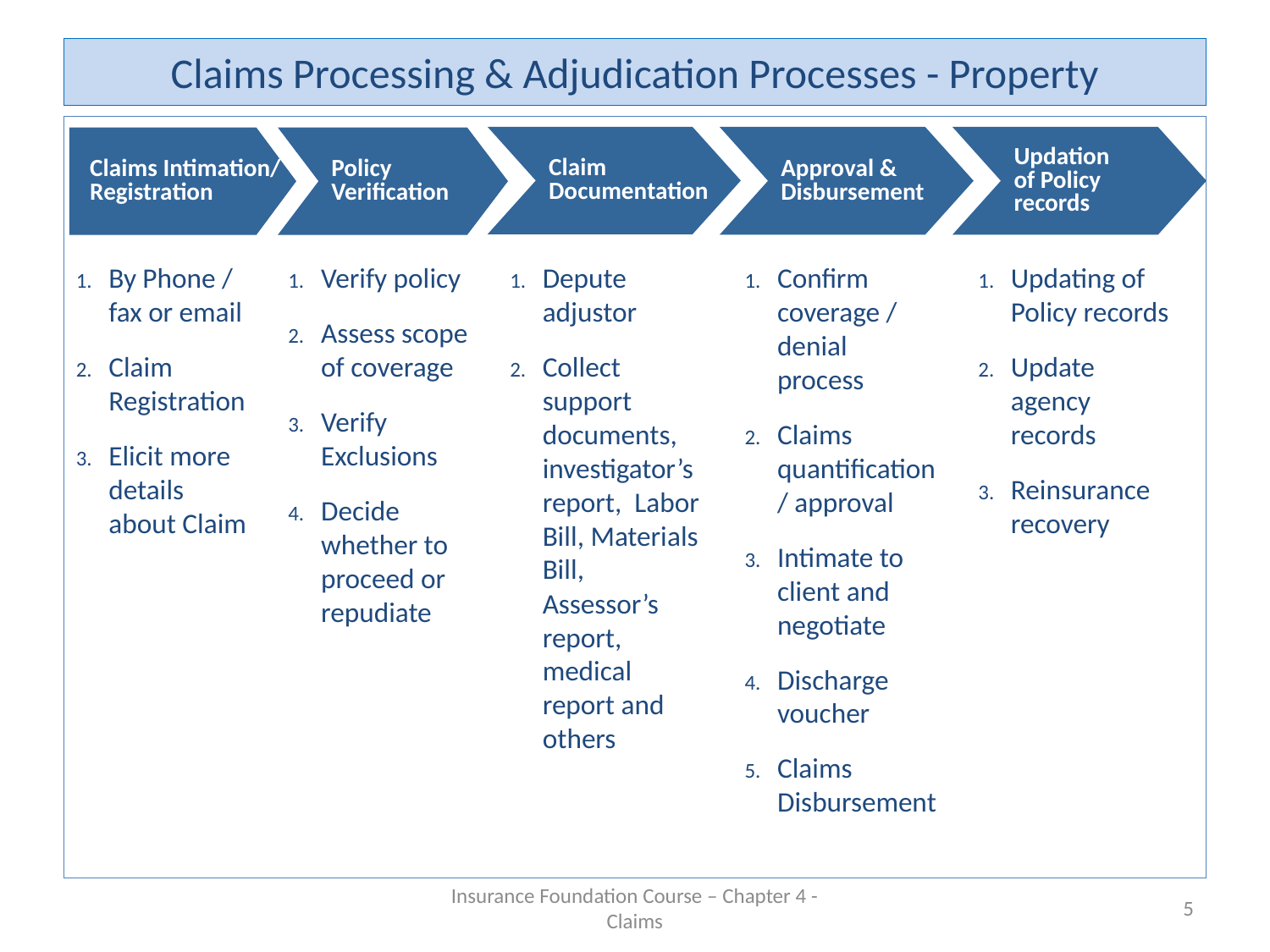

# Claims Processing & Adjudication Processes - Property

Claim
Documentation
Approval &
Disbursement
Updation
of Policy records
Claims Intimation/
Registration
Policy
Verification
By Phone / fax or email
Claim Registration
Elicit more details about Claim
Verify policy
Assess scope of coverage
Verify Exclusions
Decide whether to proceed or repudiate
Depute adjustor
Collect support  documents, investigator’s report,  Labor Bill, Materials  Bill,  Assessor’s report, medical report and others

Confirm coverage / denial process
Claims quantification / approval
Intimate to client and negotiate
Discharge voucher
Claims Disbursement
Updating of Policy records
Update agency records
Reinsurance recovery
Insurance Foundation Course – Chapter 4 - Claims
5